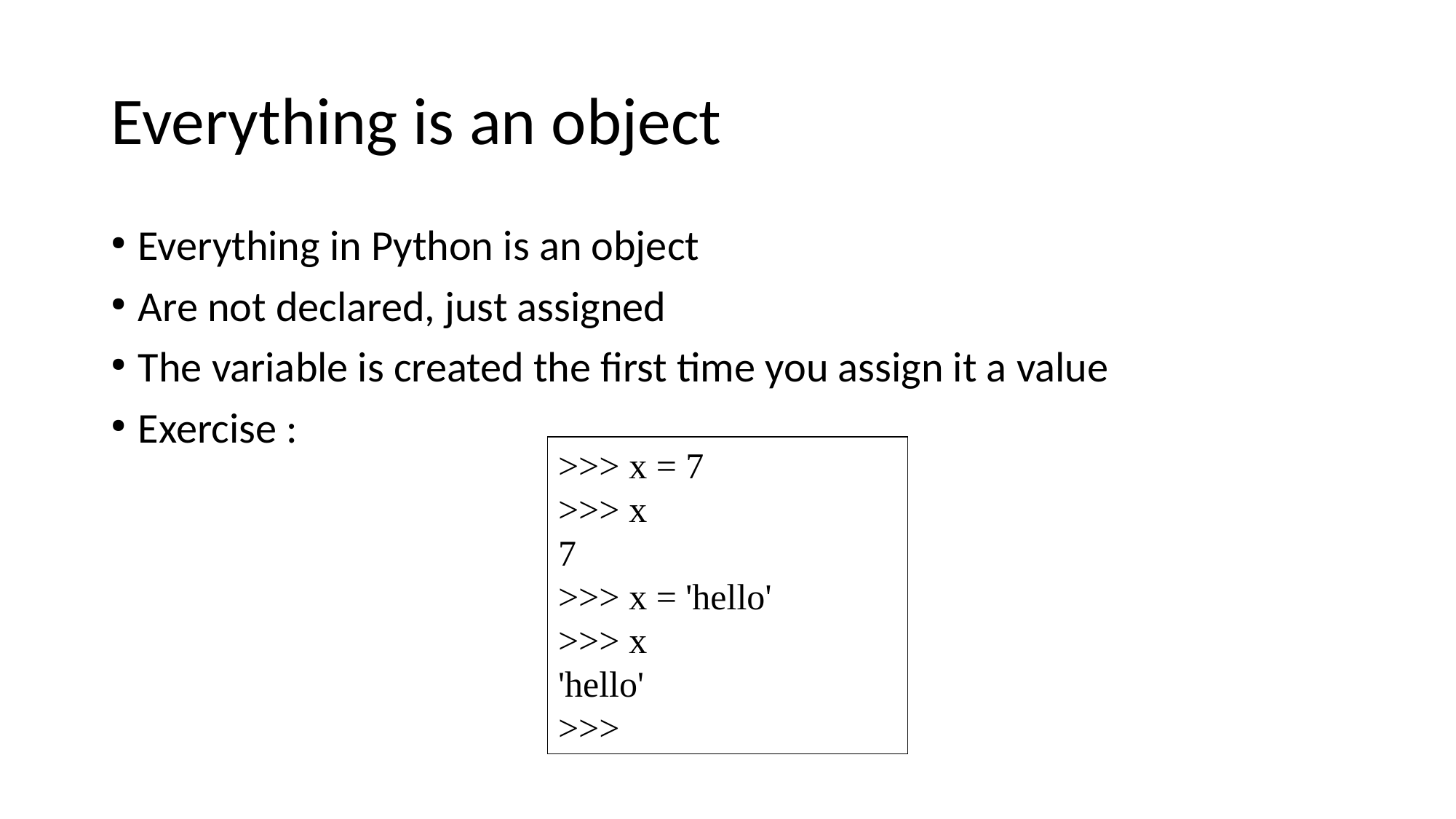

# Everything is an object
Everything in Python is an object
Are not declared, just assigned
The variable is created the first time you assign it a value
Exercise :
>>> x = 7
>>> x
7
>>> x = 'hello'
>>> x
'hello'
>>>